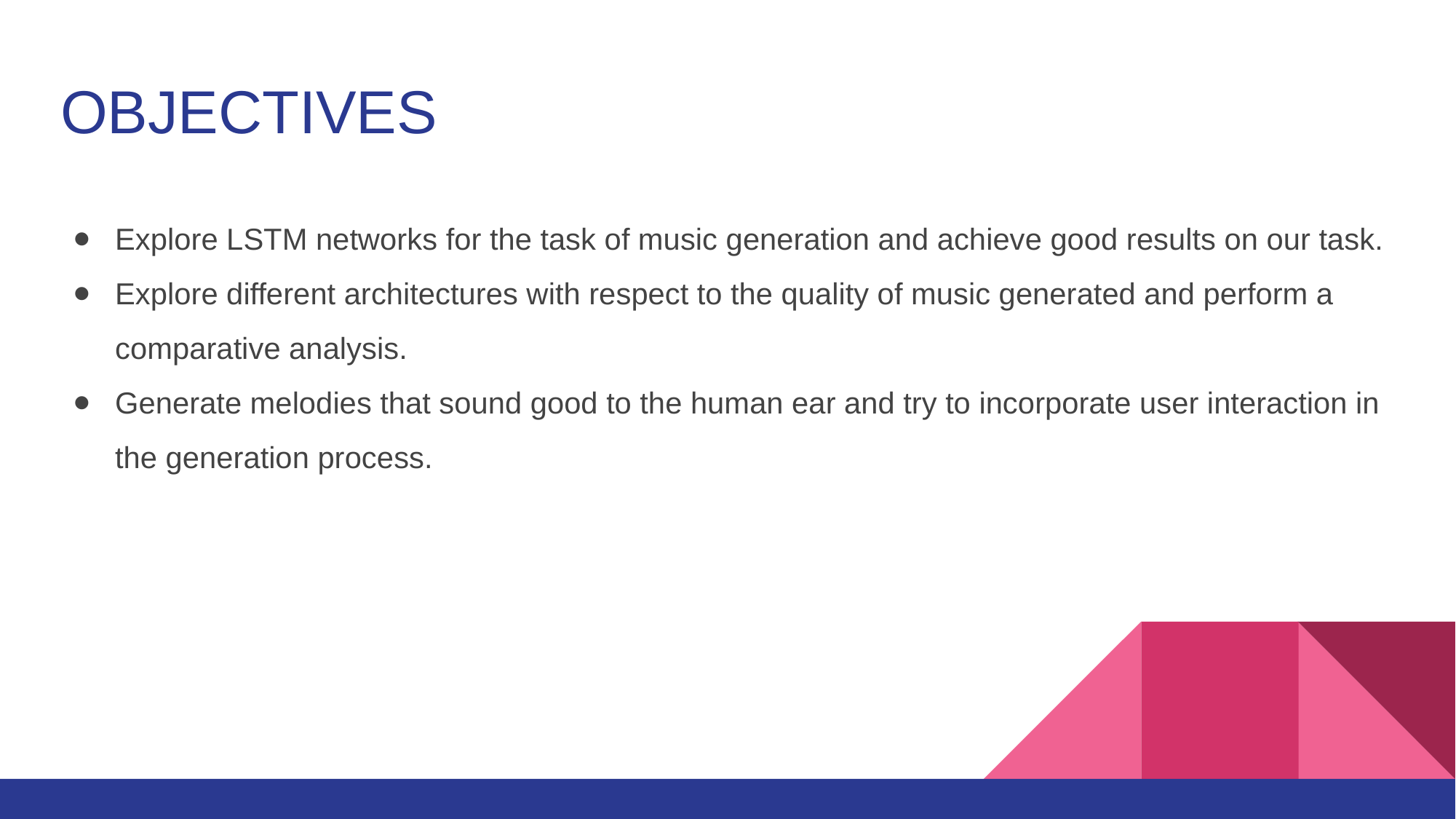

# OBJECTIVES
Explore LSTM networks for the task of music generation and achieve good results on our task.
Explore different architectures with respect to the quality of music generated and perform a comparative analysis.
Generate melodies that sound good to the human ear and try to incorporate user interaction in the generation process.